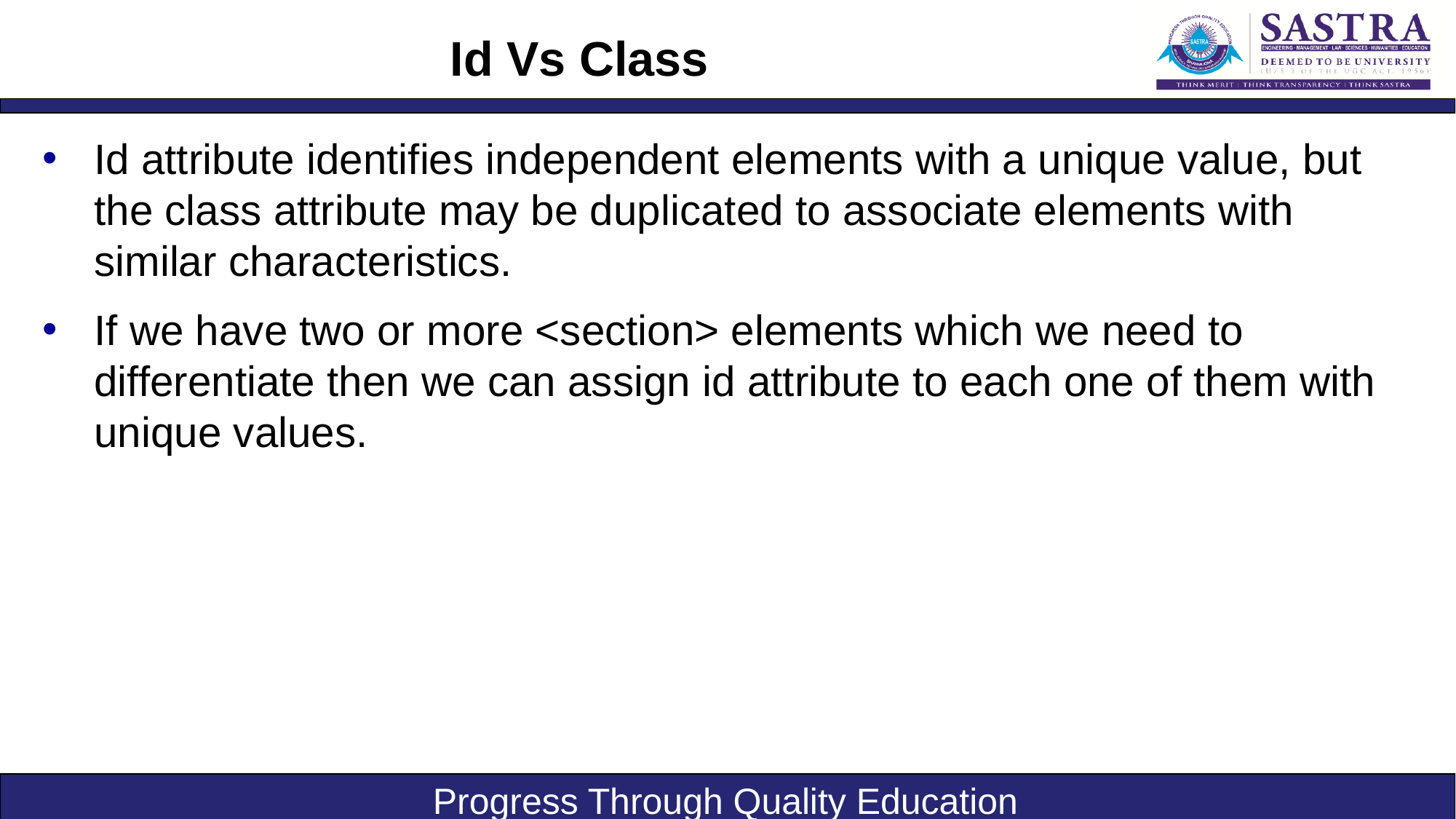

# Id Vs Class
Id attribute identifies independent elements with a unique value, but the class attribute may be duplicated to associate elements with similar characteristics.
If we have two or more <section> elements which we need to differentiate then we can assign id attribute to each one of them with unique values.